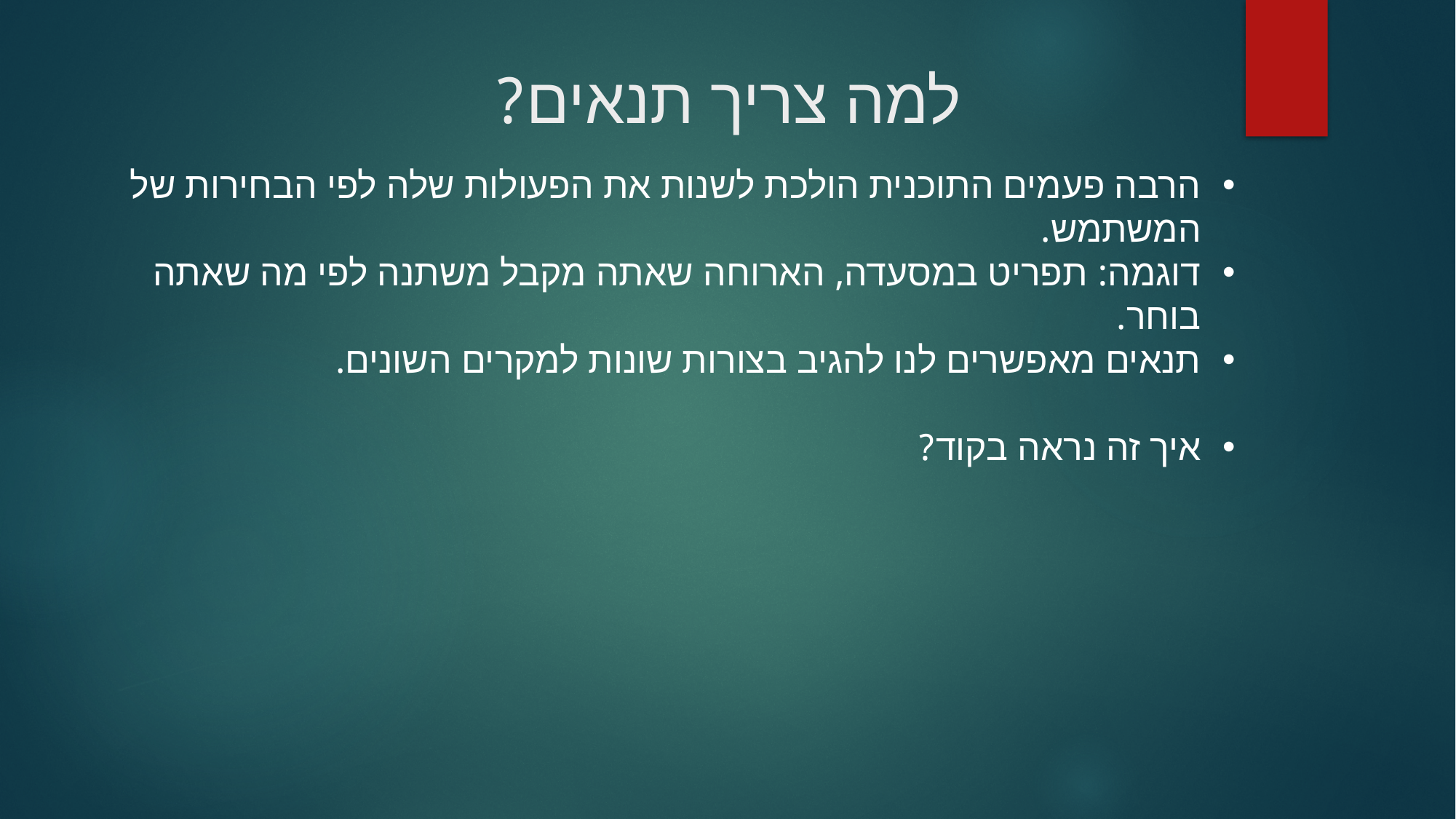

# למה צריך תנאים?
הרבה פעמים התוכנית הולכת לשנות את הפעולות שלה לפי הבחירות של המשתמש.
דוגמה: תפריט במסעדה, הארוחה שאתה מקבל משתנה לפי מה שאתה בוחר.
תנאים מאפשרים לנו להגיב בצורות שונות למקרים השונים.

איך זה נראה בקוד?